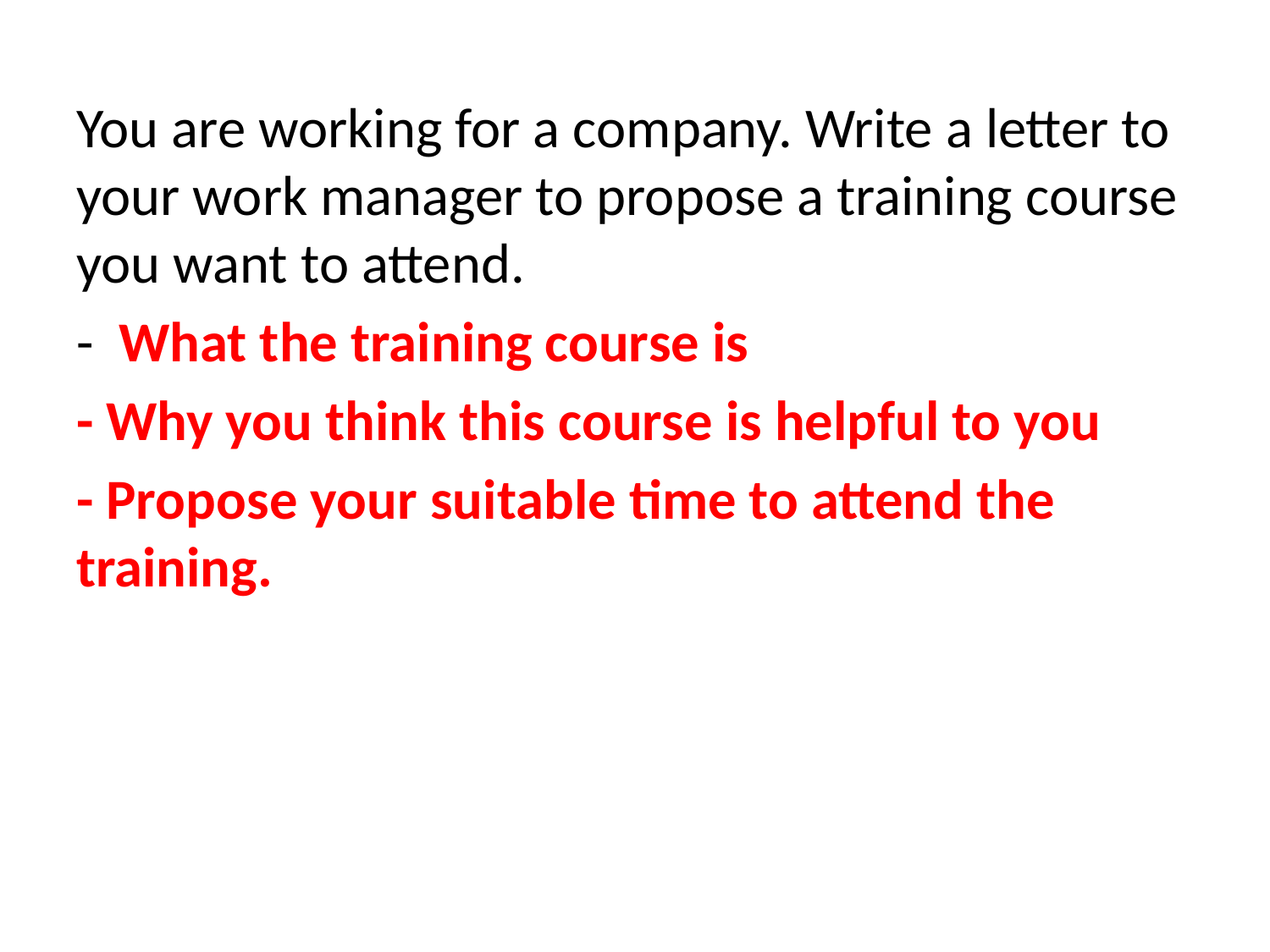

#
You are working for a company. Write a letter to your work manager to propose a training course you want to attend.
-  What the training course is
- Why you think this course is helpful to you
- Propose your suitable time to attend the training.